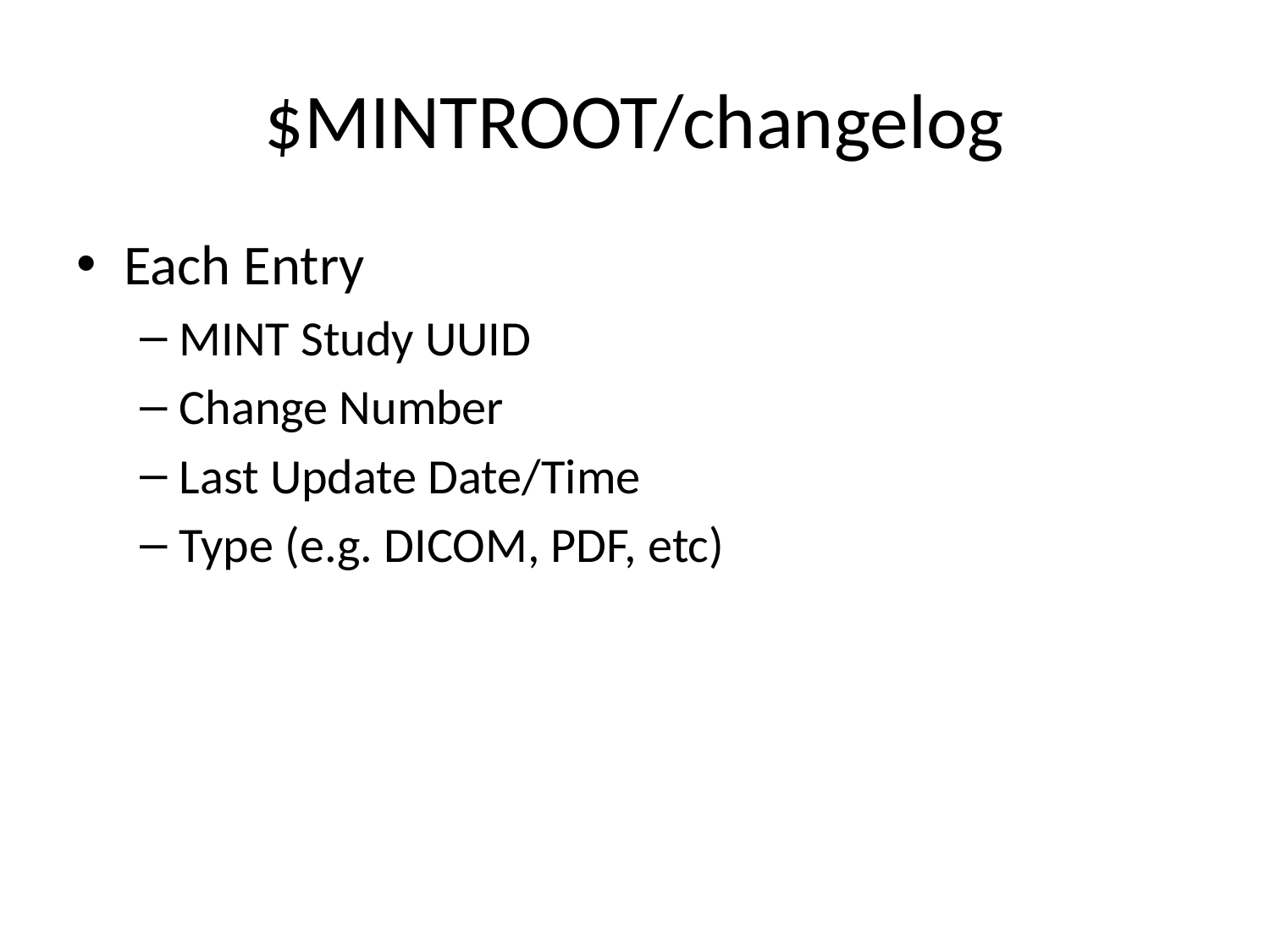

# $MINTROOT/changelog
Each Entry
MINT Study UUID
Change Number
Last Update Date/Time
Type (e.g. DICOM, PDF, etc)